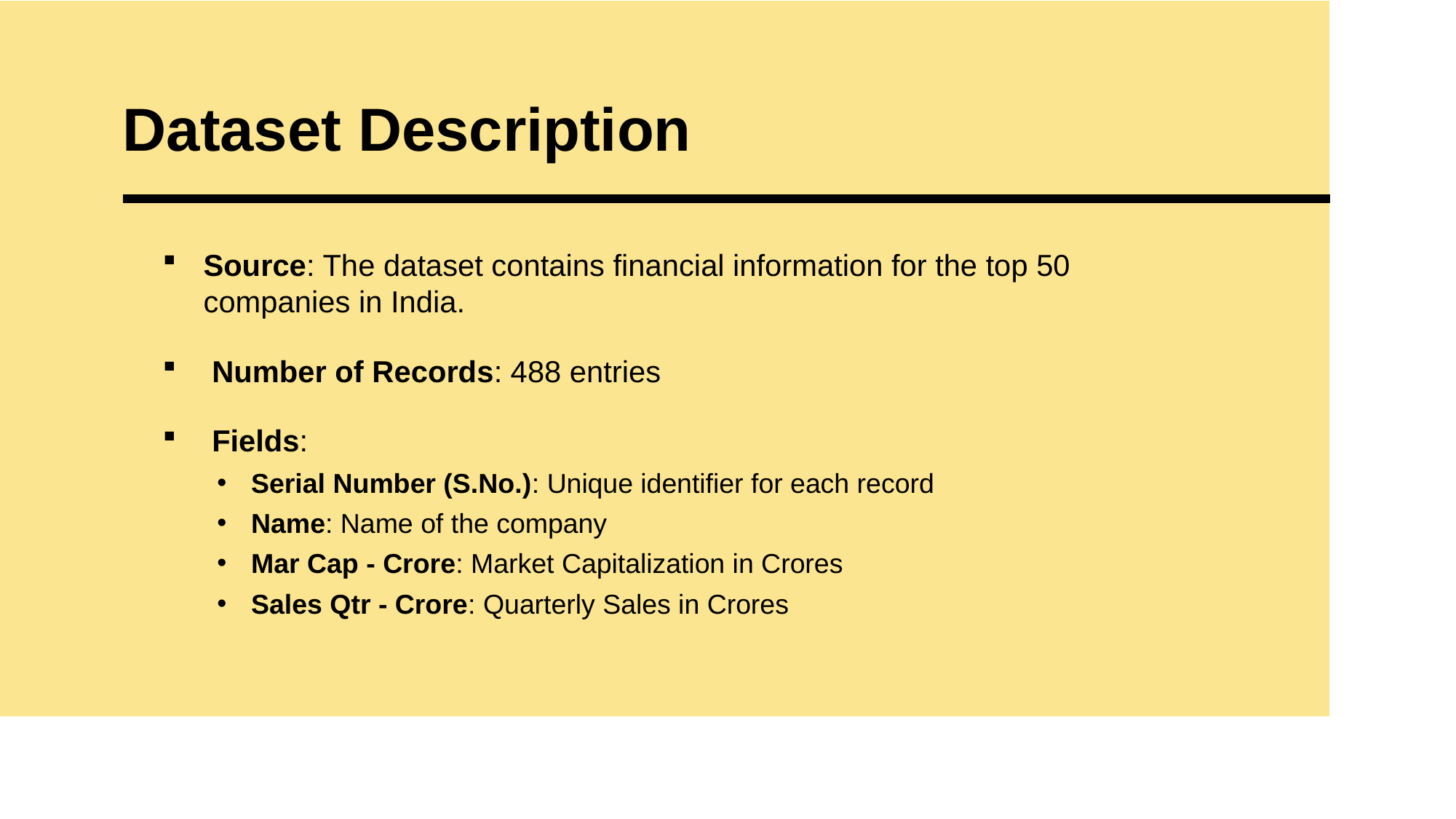

Dataset Description
Source: The dataset contains financial information for the top 50 companies in India.
 Number of Records: 488 entries
 Fields:
Serial Number (S.No.): Unique identifier for each record
Name: Name of the company
Mar Cap - Crore: Market Capitalization in Crores
Sales Qtr - Crore: Quarterly Sales in Crores

4